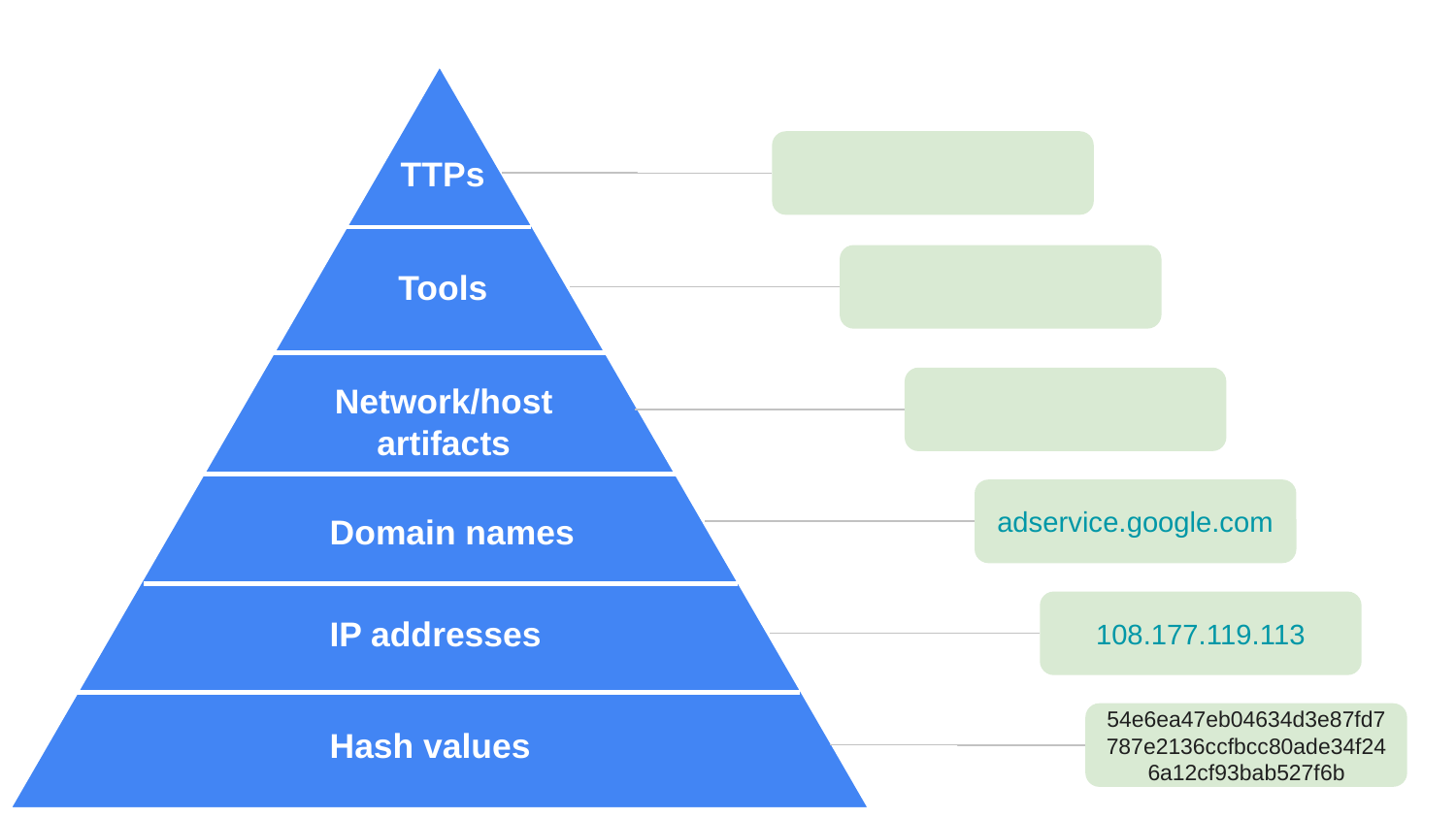

TTPs

Tools
Network/host artifacts

adservice.google.com
Domain names
108.177.119.113
IP addresses
54e6ea47eb04634d3e87fd7787e2136ccfbcc80ade34f246a12cf93bab527f6b
Hash values